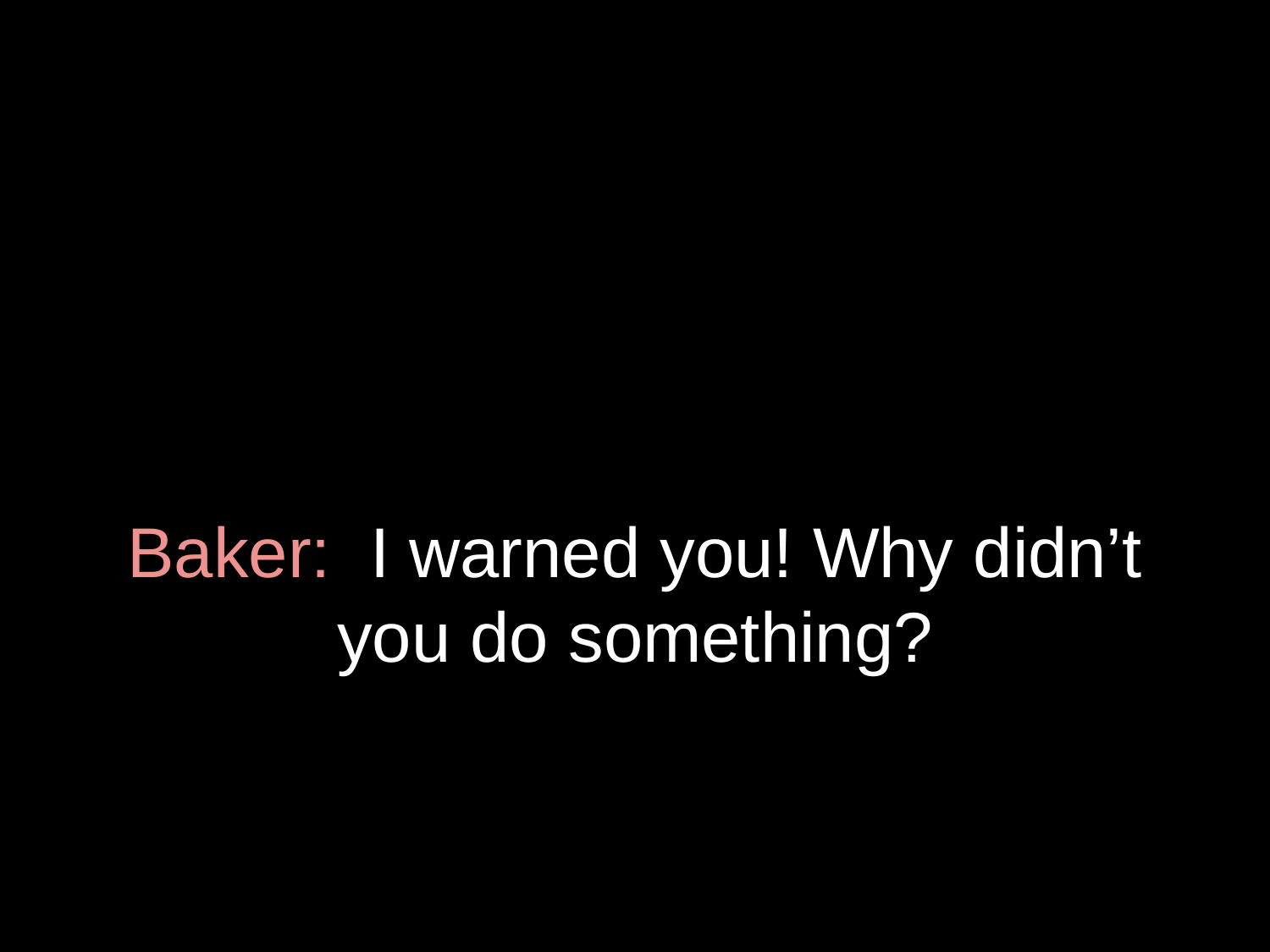

# Baker:  I warned you! Why didn’t you do something?